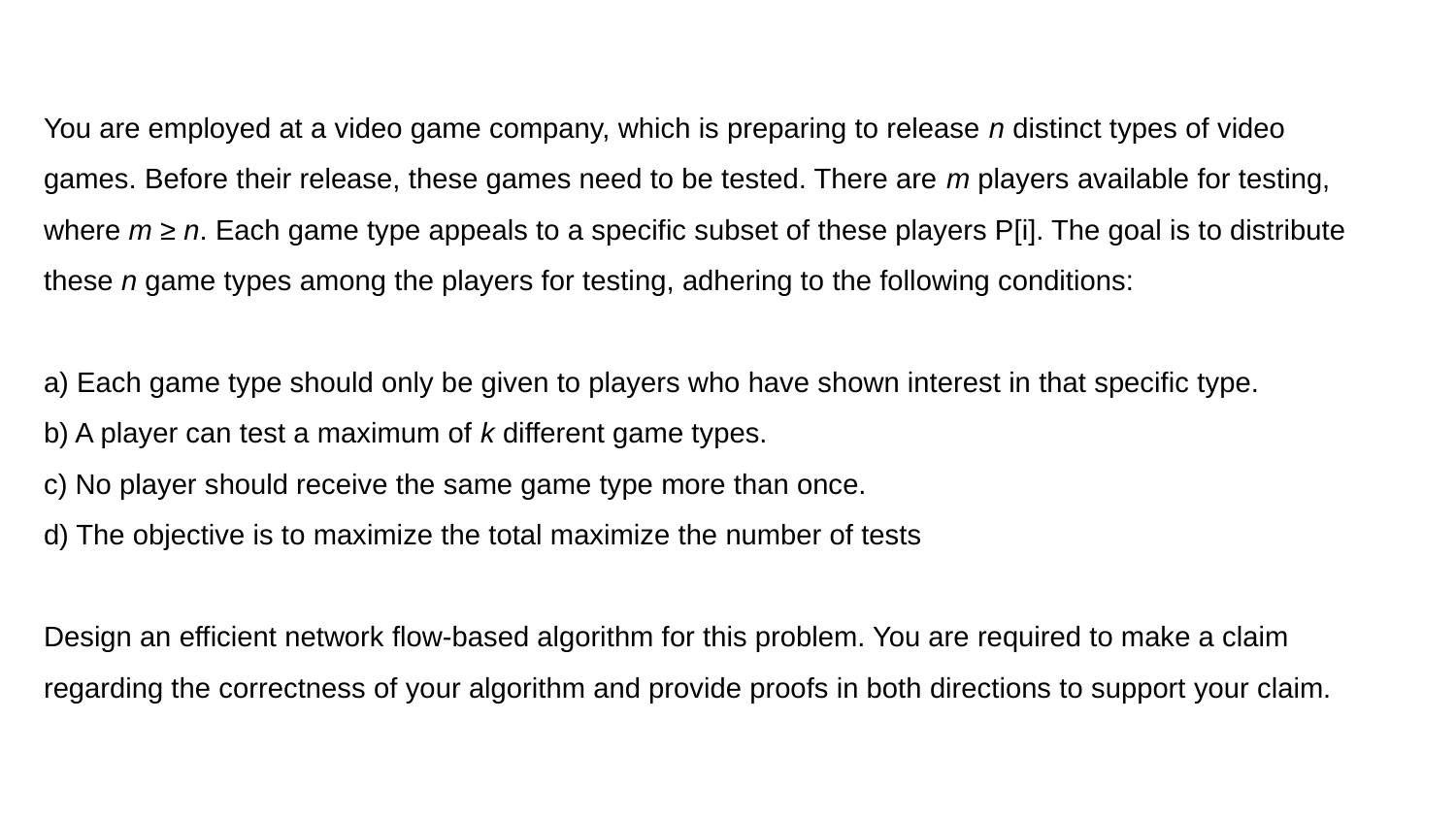

You are employed at a video game company, which is preparing to release n distinct types of video games. Before their release, these games need to be tested. There are m players available for testing, where m ≥ n. Each game type appeals to a specific subset of these players P[i]. The goal is to distribute these n game types among the players for testing, adhering to the following conditions:

a) Each game type should only be given to players who have shown interest in that specific type.
b) A player can test a maximum of k different game types.
c) No player should receive the same game type more than once.
d) The objective is to maximize the total maximize the number of tests

Design an efficient network flow-based algorithm for this problem. You are required to make a claim regarding the correctness of your algorithm and provide proofs in both directions to support your claim.